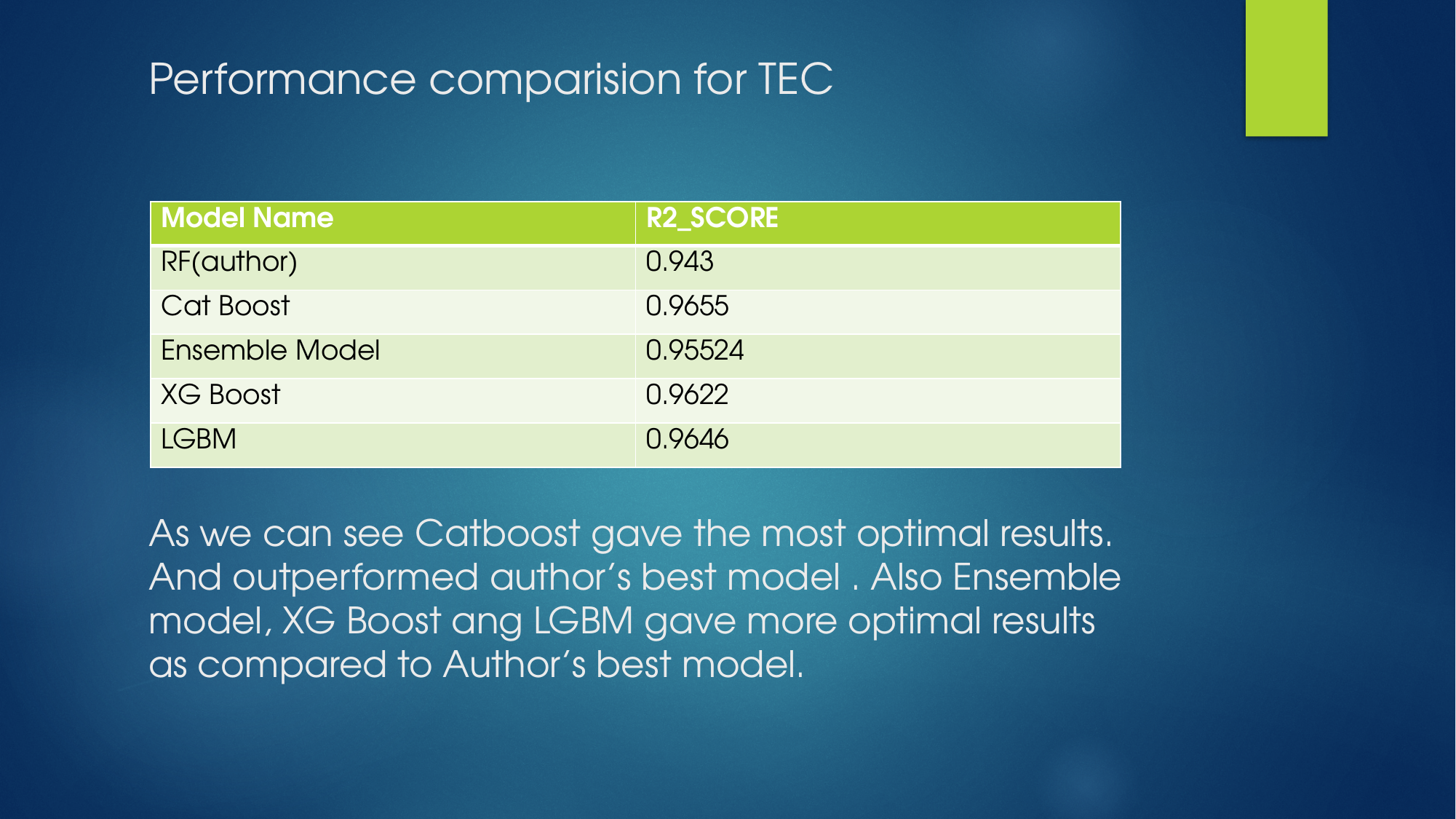

# Performance comparision for TEC As we can see Catboost gave the most optimal results. And outperformed author’s best model . Also Ensemble model, XG Boost ang LGBM gave more optimal results as compared to Author’s best model.
| Model Name | R2\_SCORE |
| --- | --- |
| RF(author) | 0.943 |
| Cat Boost | 0.9655 |
| Ensemble Model | 0.95524 |
| XG Boost | 0.9622 |
| LGBM | 0.9646 |